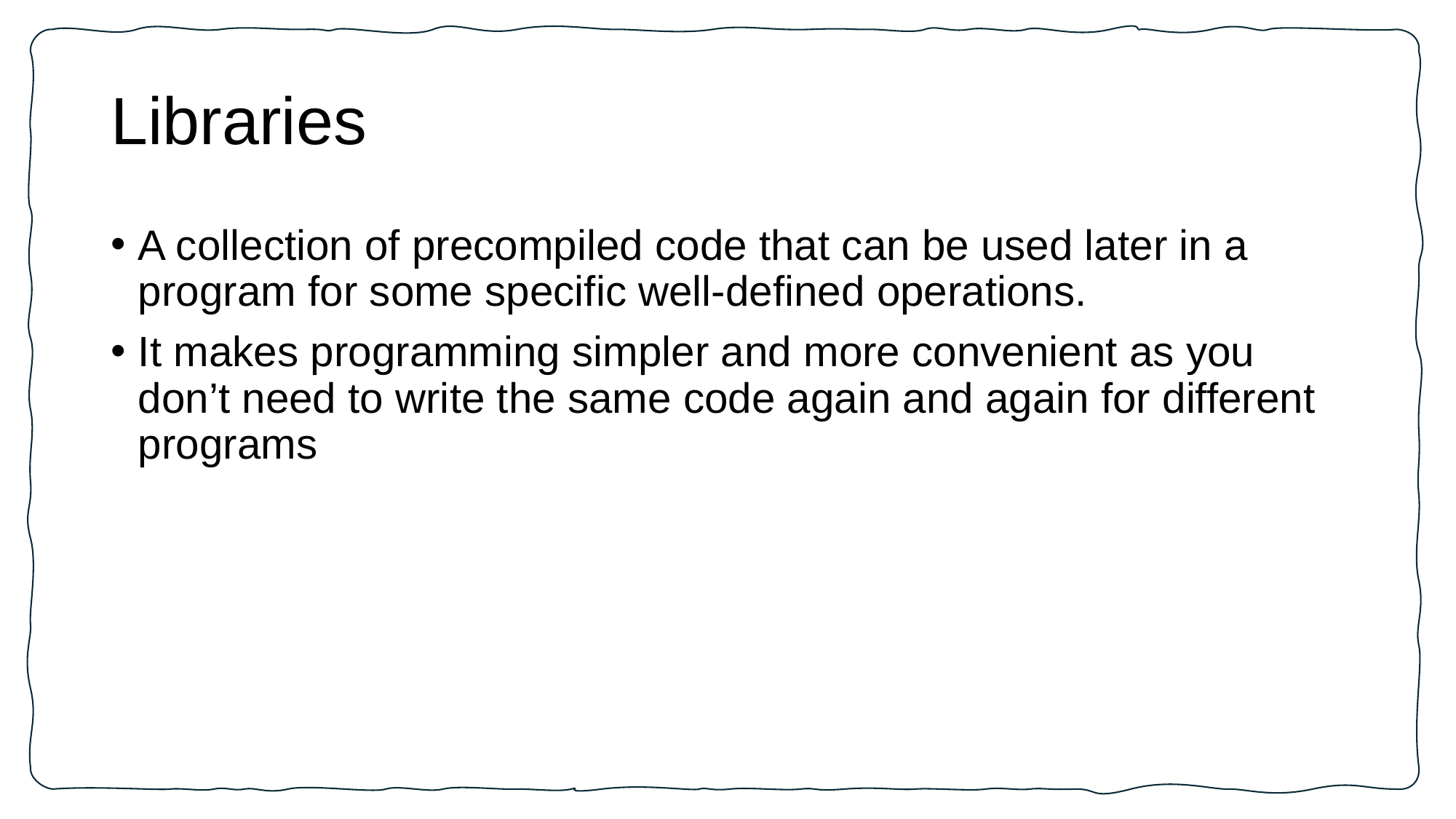

# Libraries
A collection of precompiled code that can be used later in a program for some specific well-defined operations.
It makes programming simpler and more convenient as you don’t need to write the same code again and again for different programs